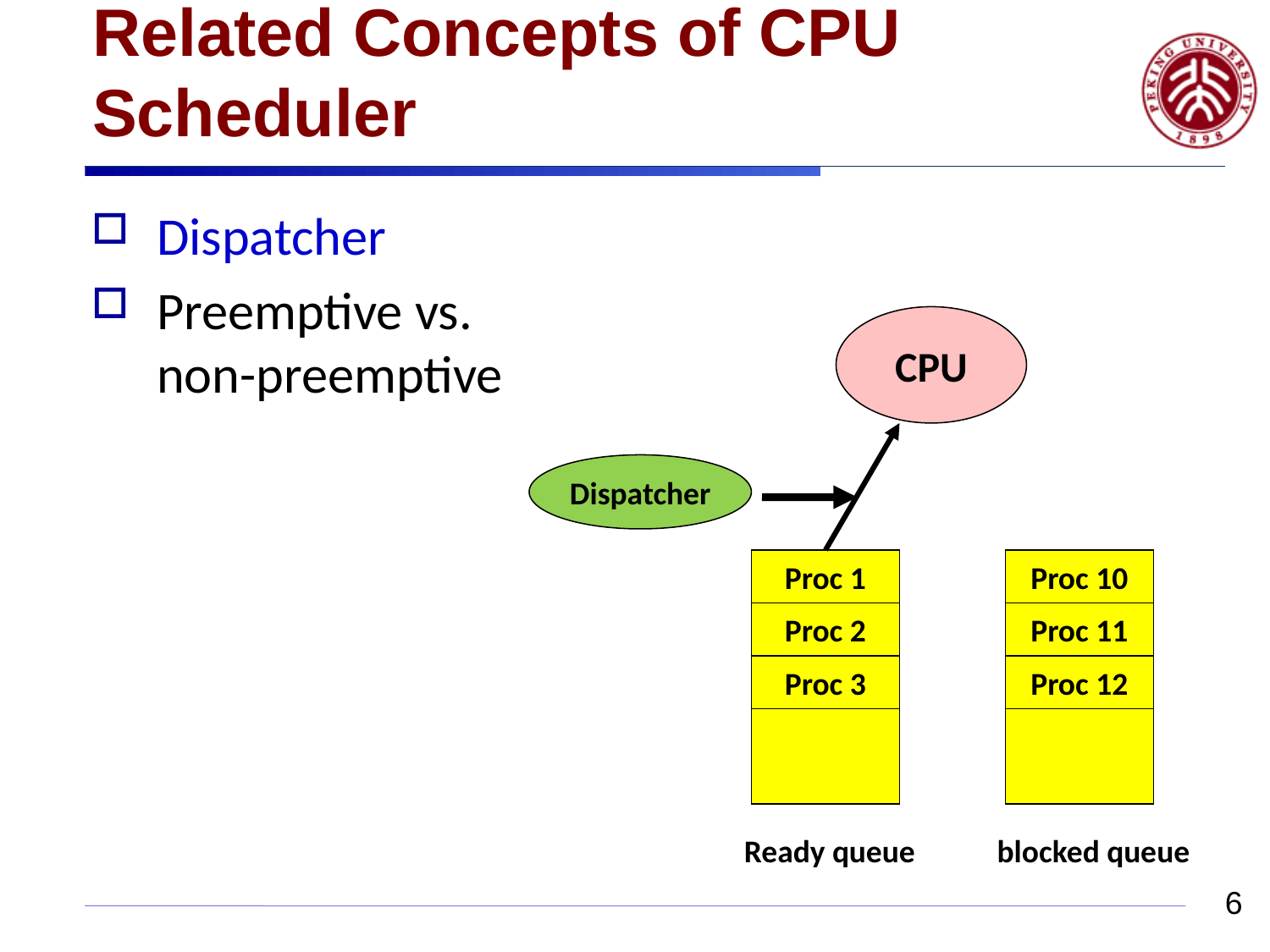

# Related Concepts of CPU Scheduler
Dispatcher
Preemptive vs.
non-preemptive
CPU

Dispatcher

Proc 1

Proc 10
Proc 2
Proc 11
Proc 3
Proc 12
Ready queue
blocked queue